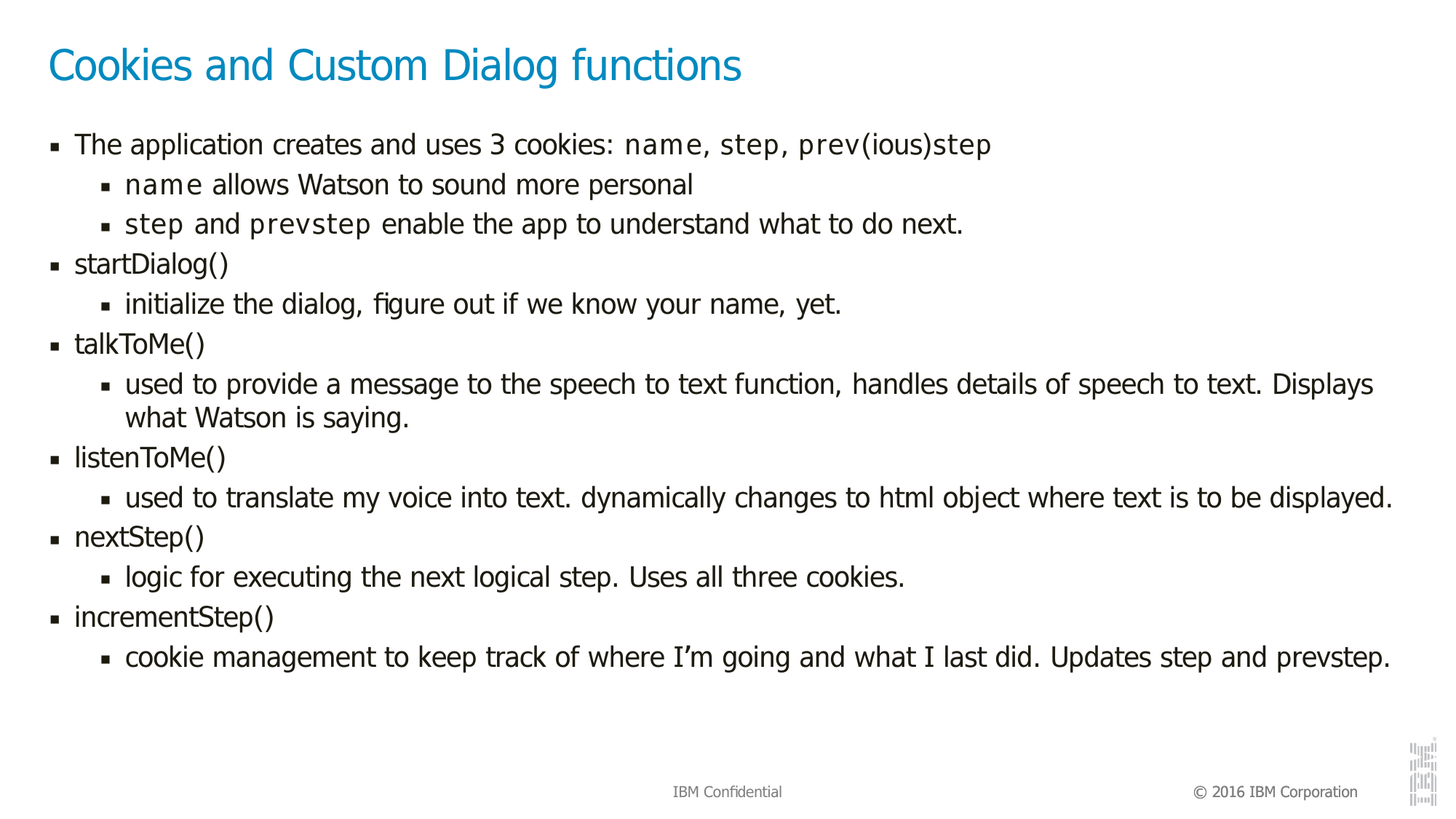

# Cookies and Custom Dialog functions
The application creates and uses 3 cookies: name, step, prev(ious)step
name allows Watson to sound more personal
step and prevstep enable the app to understand what to do next.
startDialog()
initialize the dialog, figure out if we know your name, yet.
talkToMe()
used to provide a message to the speech to text function, handles details of speech to text. Displays what Watson is saying.
listenToMe()
used to translate my voice into text. dynamically changes to html object where text is to be displayed.
nextStep()
logic for executing the next logical step. Uses all three cookies.
incrementStep()
cookie management to keep track of where I’m going and what I last did. Updates step and prevstep.
7